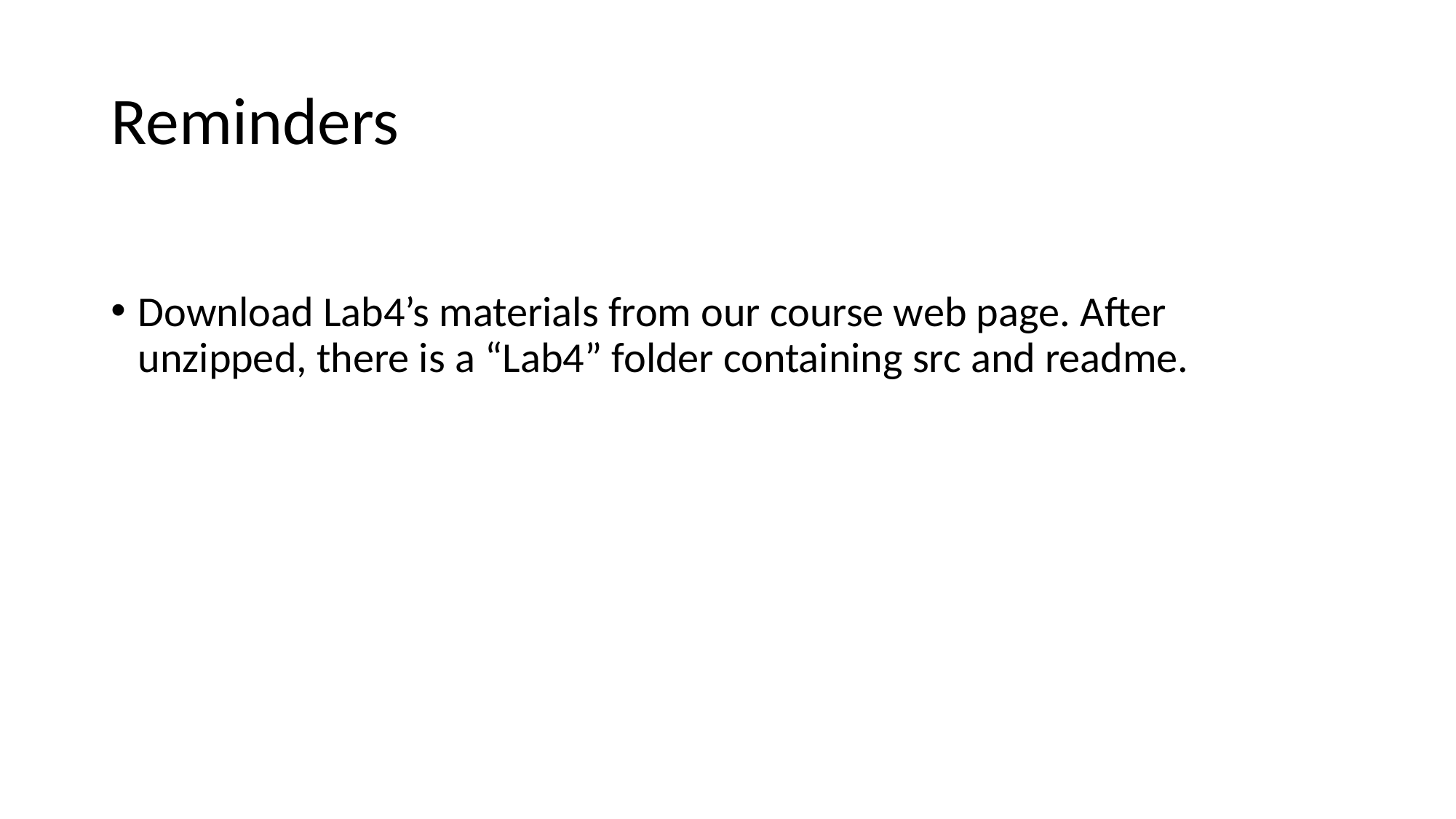

# Reminders

Download Lab4’s materials from our course web page. After unzipped, there is a “Lab4” folder containing src and readme.